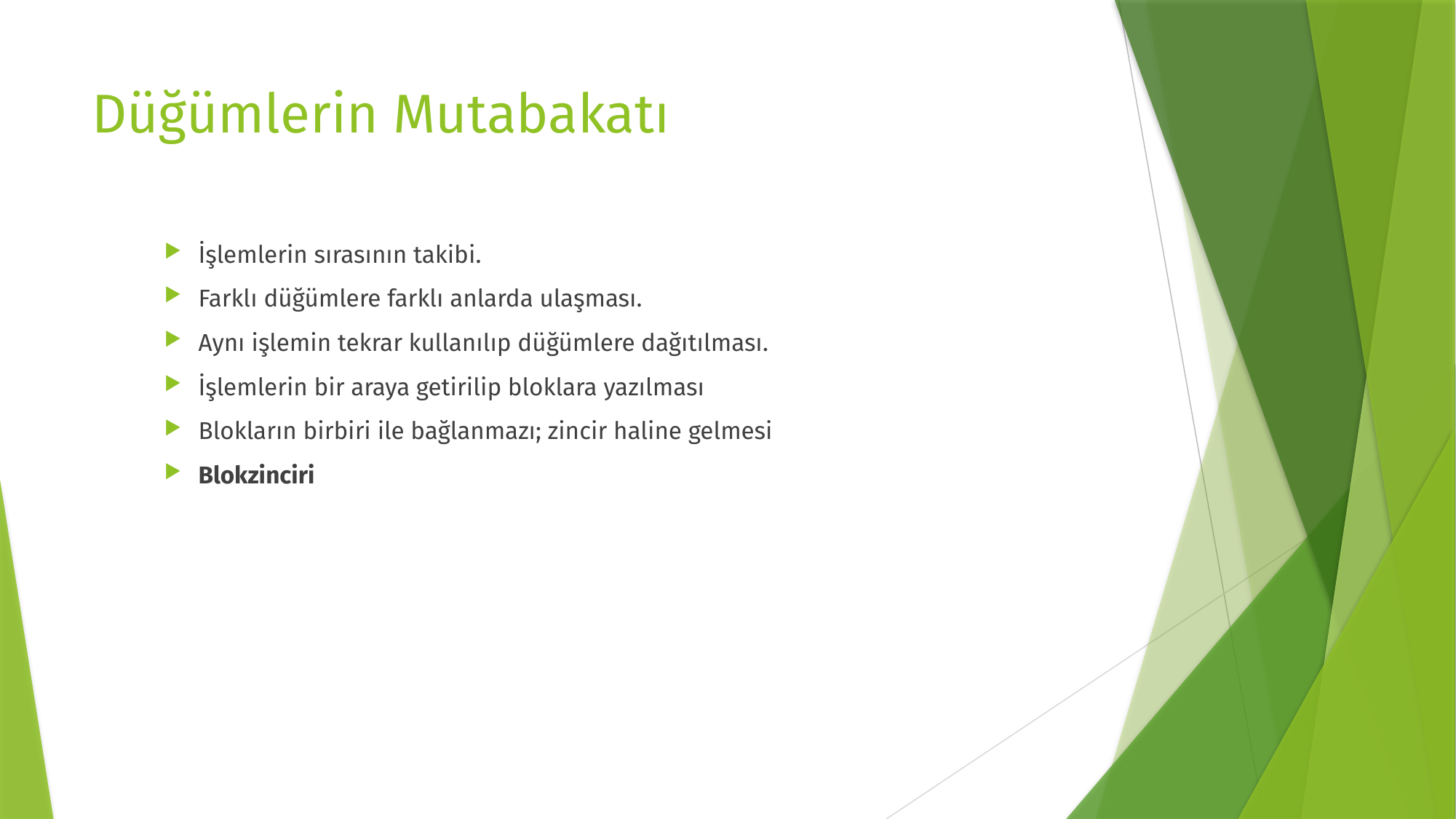

# Düğümlerin Mutabakatı
İşlemlerin sırasının takibi.
Farklı düğümlere farklı anlarda ulaşması.
Aynı işlemin tekrar kullanılıp düğümlere dağıtılması.
İşlemlerin bir araya getirilip bloklara yazılması
Blokların birbiri ile bağlanmazı; zincir haline gelmesi
Blokzinciri